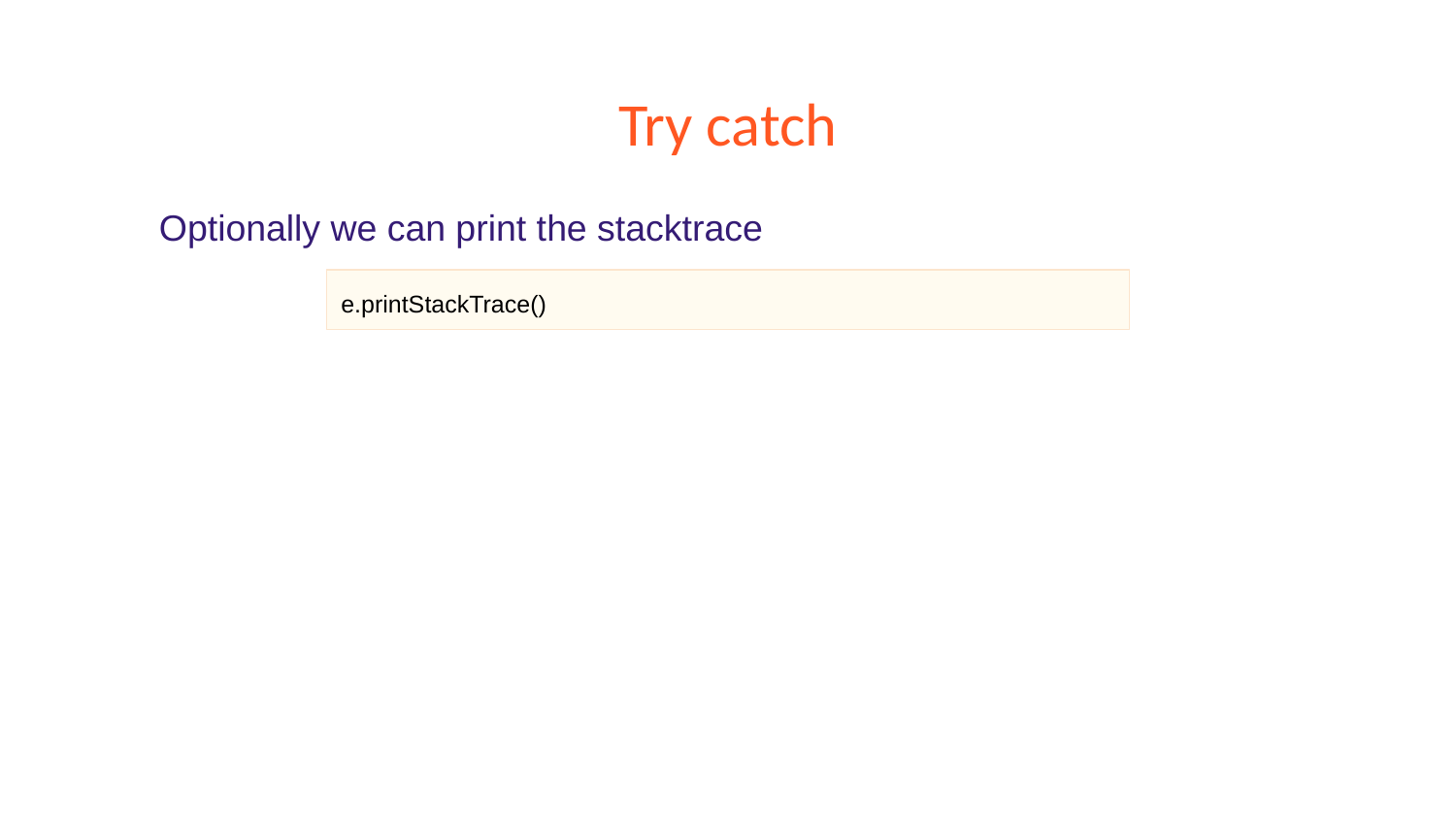

# Try catch
Optionally we can print the stacktrace

e.printStackTrace()